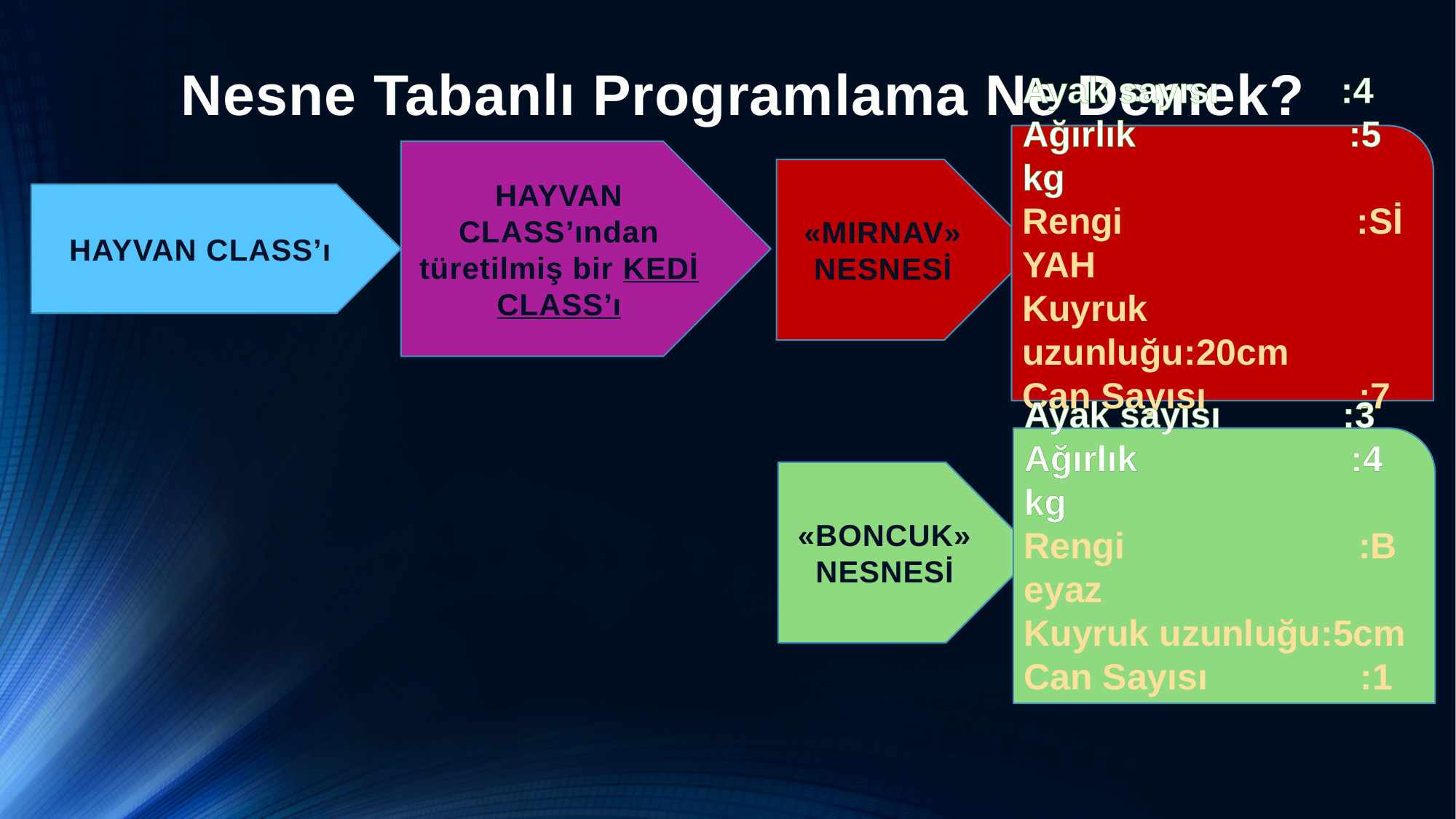

# Nesne Tabanlı Programlama Ne Demek?
Ayak sayısı            :4
Ağırlık                     :5 kg
Rengi                       :SİYAH
Kuyruk uzunluğu:20cm
Can Sayısı               :7
HAYVAN CLASS’ından türetilmiş bir KEDİ CLASS’ı
«MIRNAV» NESNESİ
HAYVAN CLASS’ı
Ayak sayısı            :3
Ağırlık                     :4 kg
Rengi                       :Beyaz
Kuyruk uzunluğu:5cm
Can Sayısı               :1
«BONCUK» NESNESİ